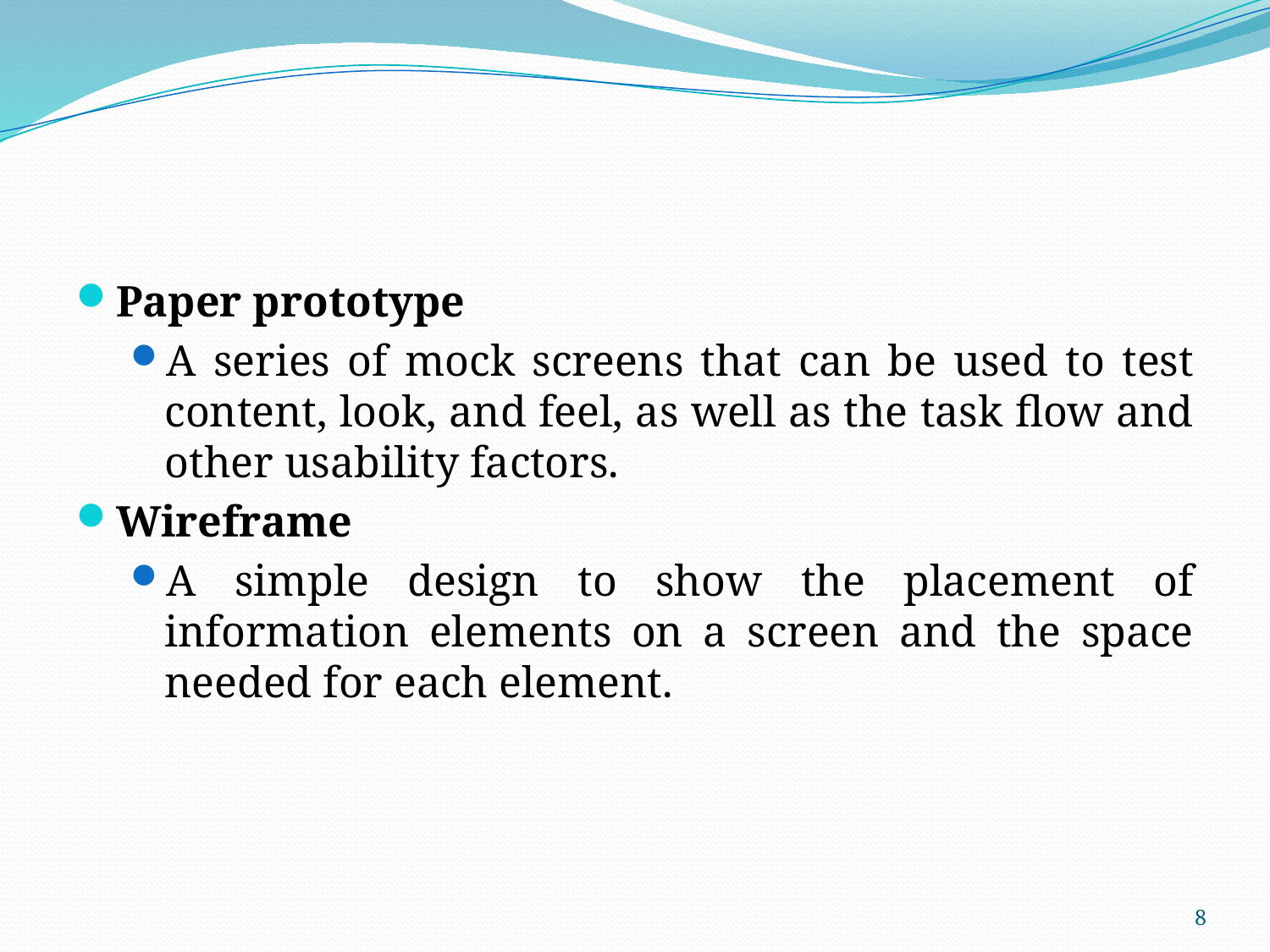

Paper prototype
A series of mock screens that can be used to test content, look, and feel, as well as the task flow and other usability factors.
Wireframe
A simple design to show the placement of information elements on a screen and the space needed for each element.
8